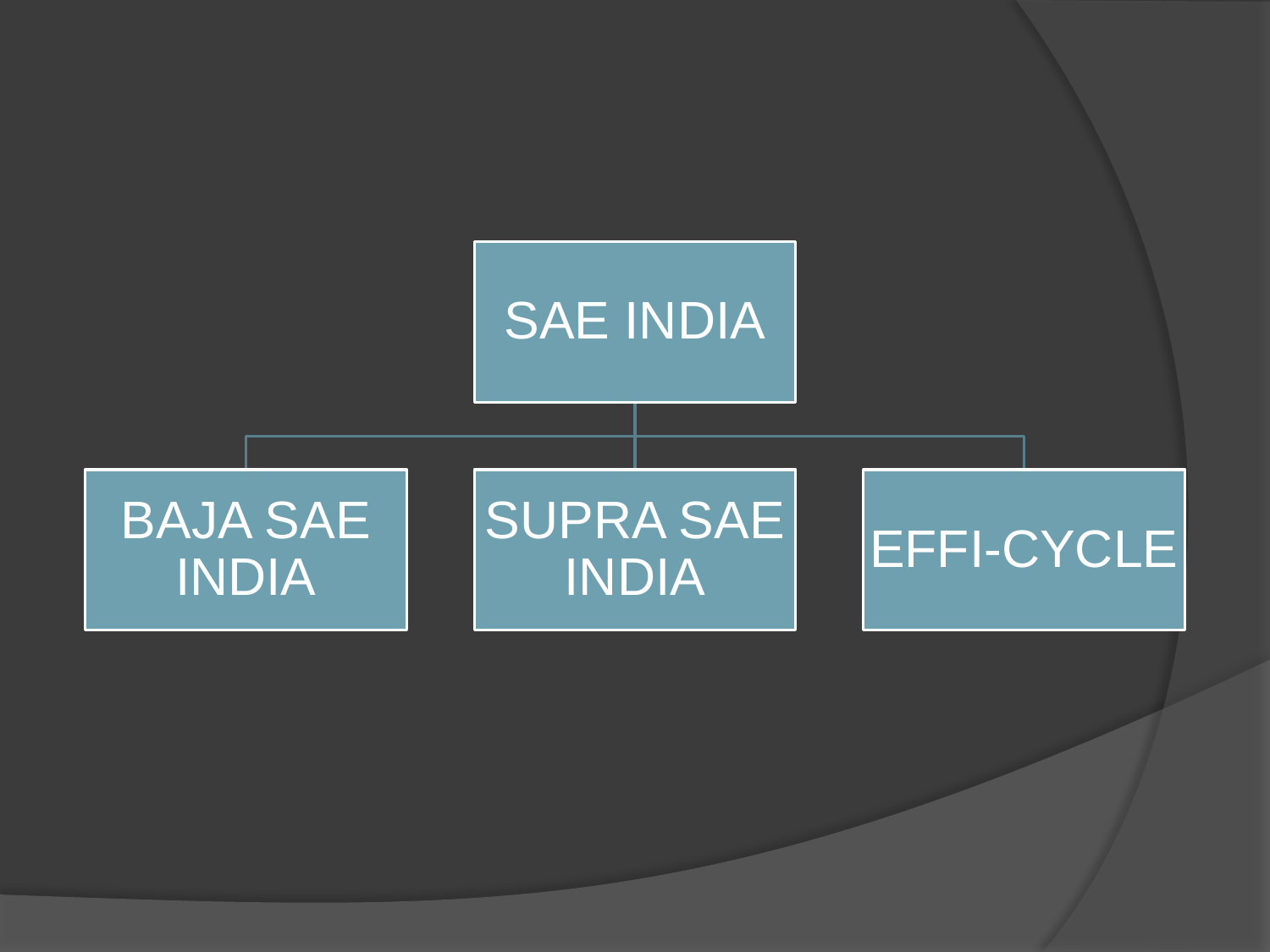

SAE INDIA
BAJA SAE INDIA
SUPRA SAE INDIA
EFFI-CYCLE